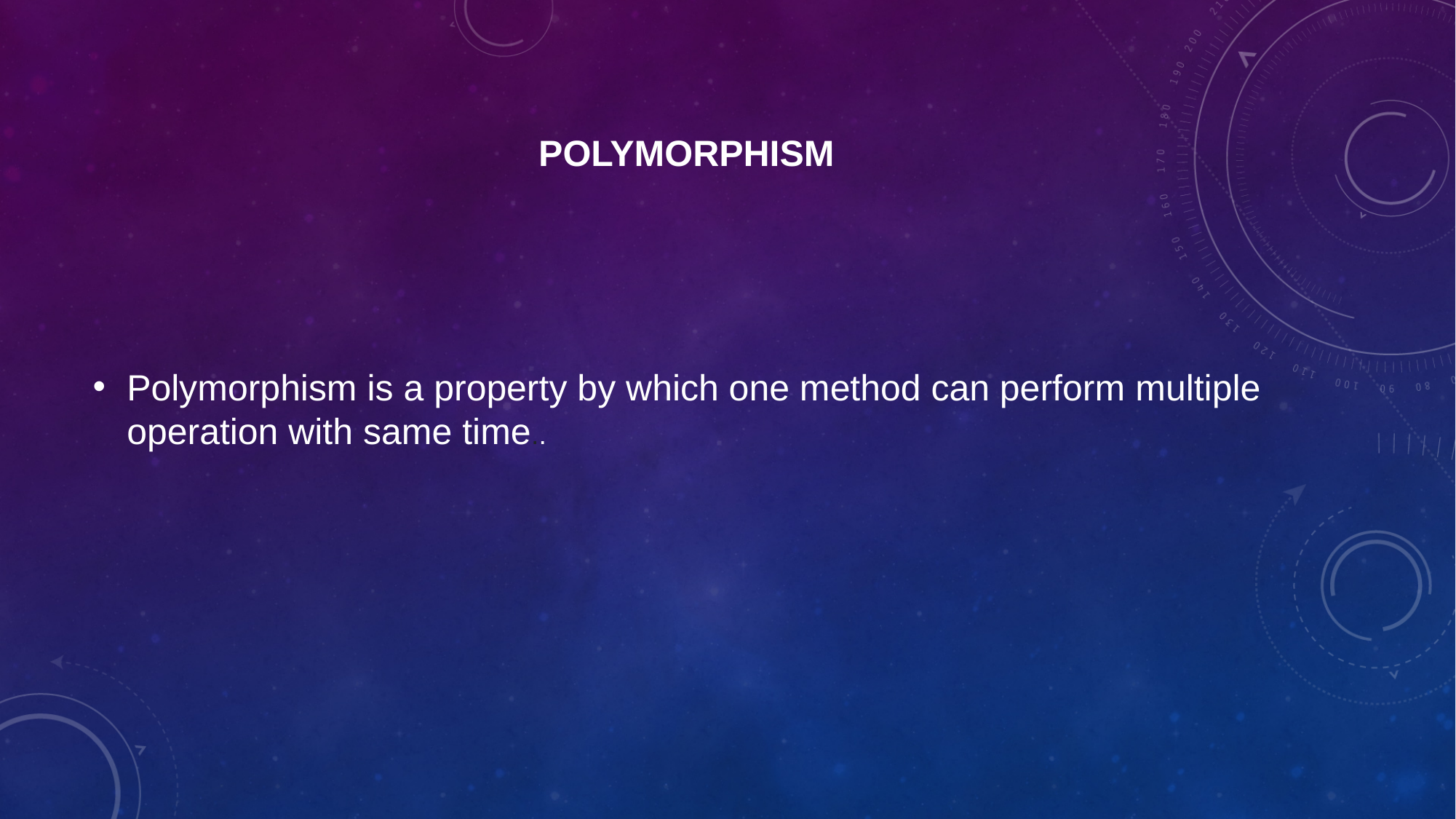

# Polymorphism
Polymorphism is a property by which one method can perform multiple operation with same time..